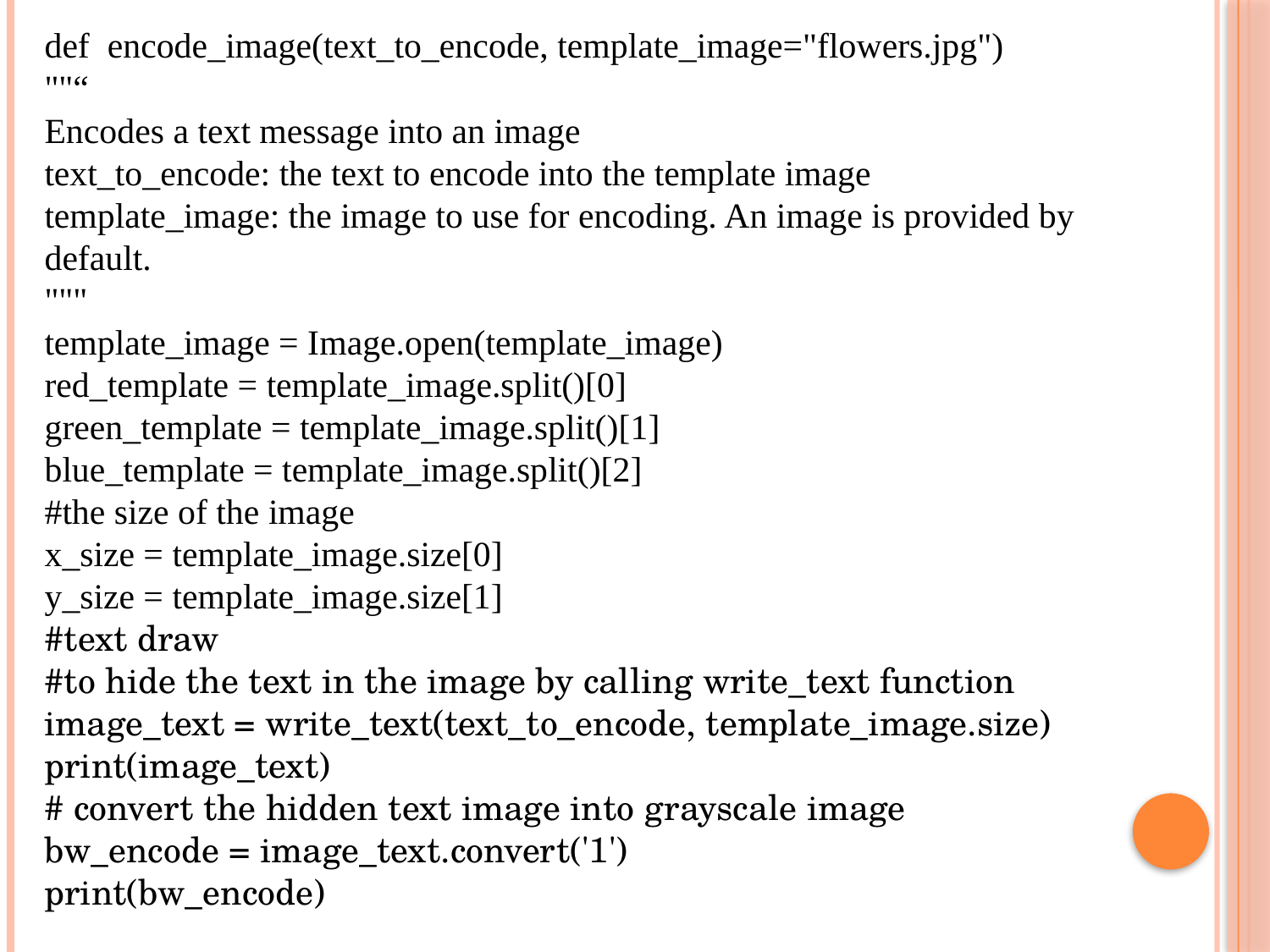

def  encode_image(text_to_encode, template_image="flowers.jpg")
""“
Encodes a text message into an image
text_to_encode: the text to encode into the template image
template_image: the image to use for encoding. An image is provided by default.
"""
template_image = Image.open(template_image)
red_template = template_image.split()[0]
green_template = template_image.split()[1]
blue_template = template_image.split()[2]
#the size of the image
x_size = template_image.size[0]
y_size = template_image.size[1]
#text draw
#to hide the text in the image by calling write_text function
image_text = write_text(text_to_encode, template_image.size)
print(image_text)
# convert the hidden text image into grayscale image
bw_encode = image_text.convert('1')
print(bw_encode)